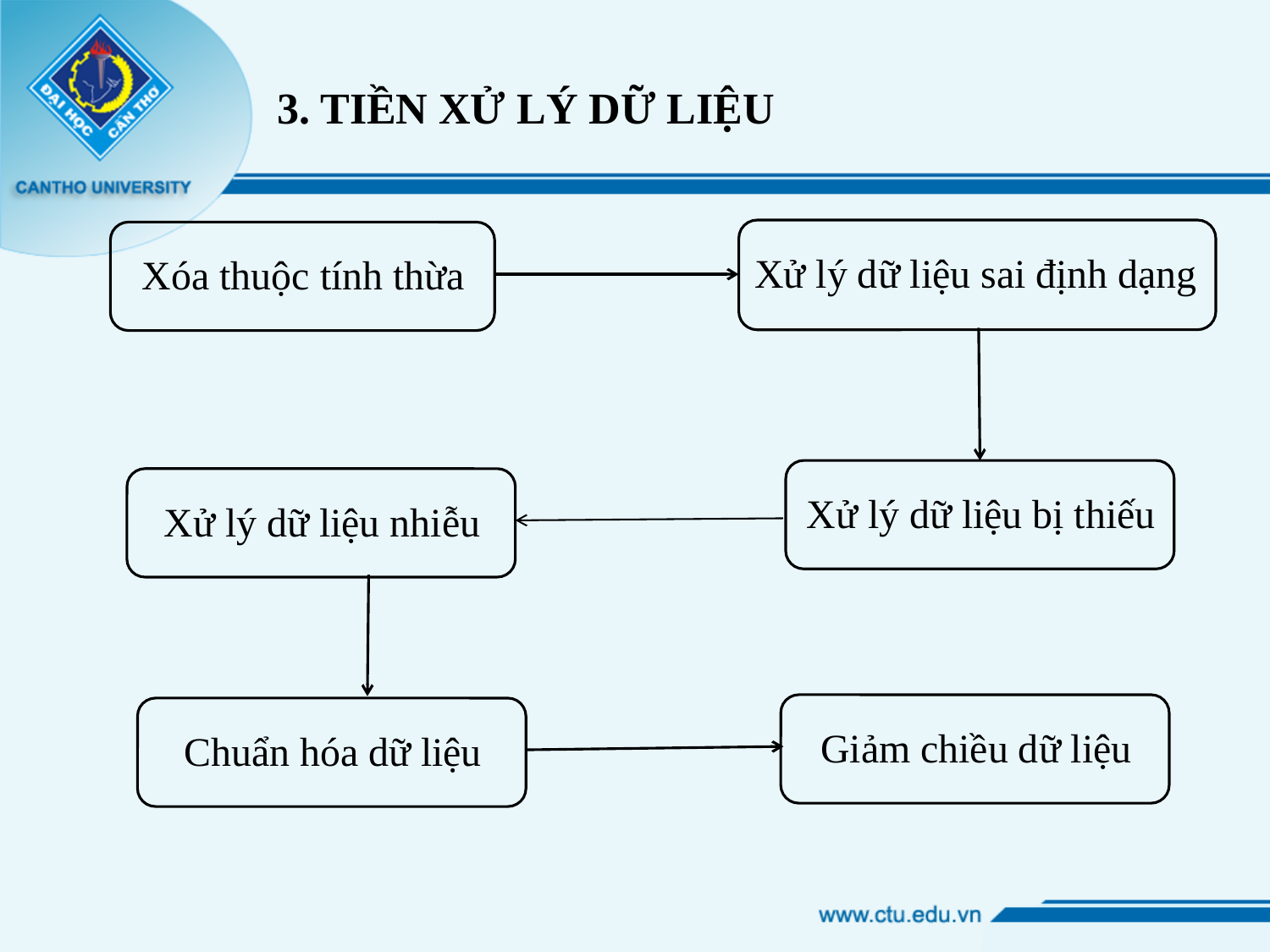

3. TIỀN XỬ LÝ DỮ LIỆU

Xử lý dữ liệu sai định dạng

Xóa thuộc tính thừa

Xử lý dữ liệu bị thiếu

Xử lý dữ liệu nhiễu

Giảm chiều dữ liệu

Chuẩn hóa dữ liệu
14